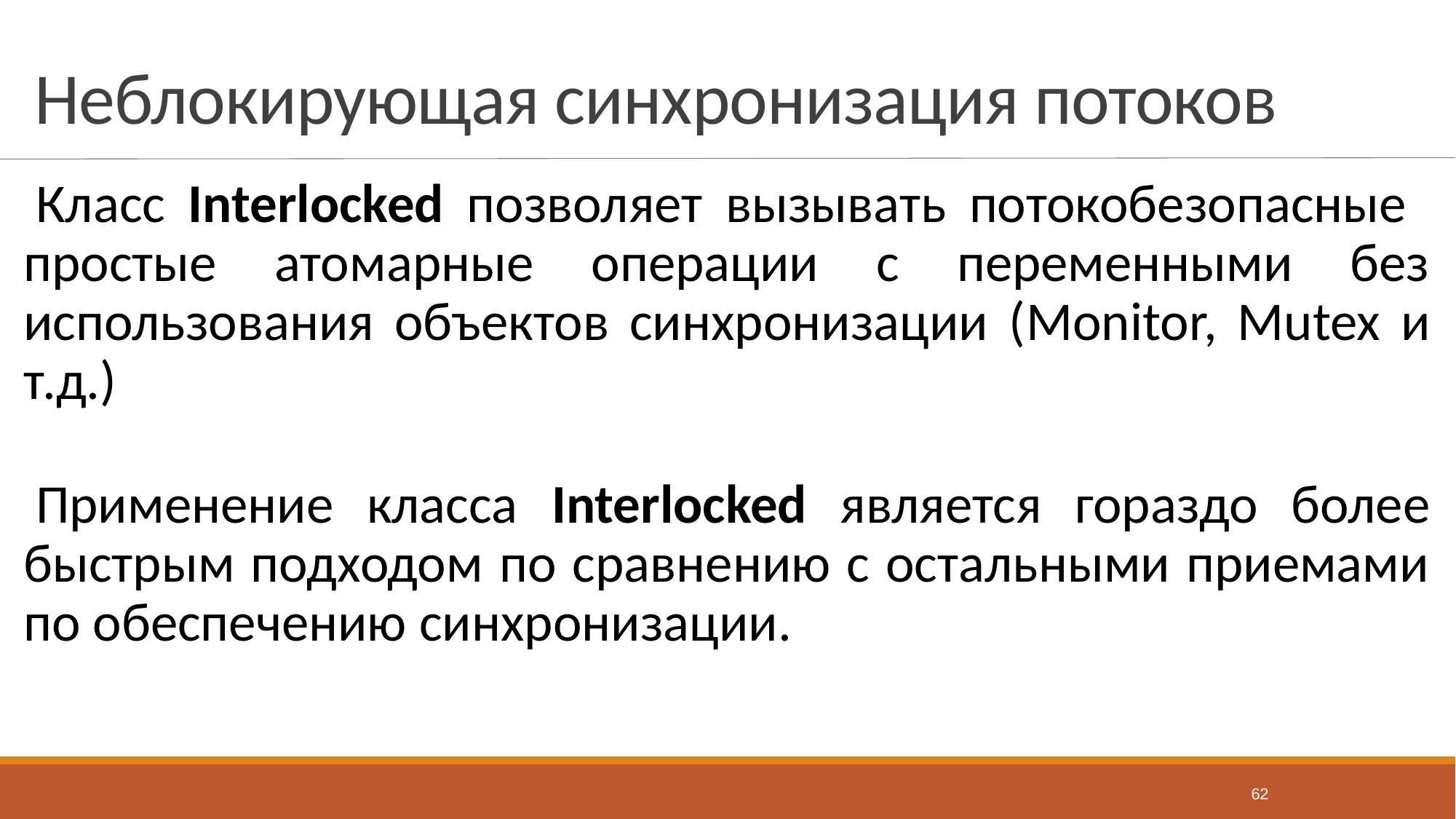

# Неблокирующая синхронизация потоков
Класс Interlocked позволяет вызывать потокобезопасные  простые атомарные операции с переменными без использования объектов синхронизации (Monitor, Mutex и т.д.)

Применение класса Interlocked является гораздо более быстрым подходом по сравнению с остальными приемами по обеспечению синхронизации.
62